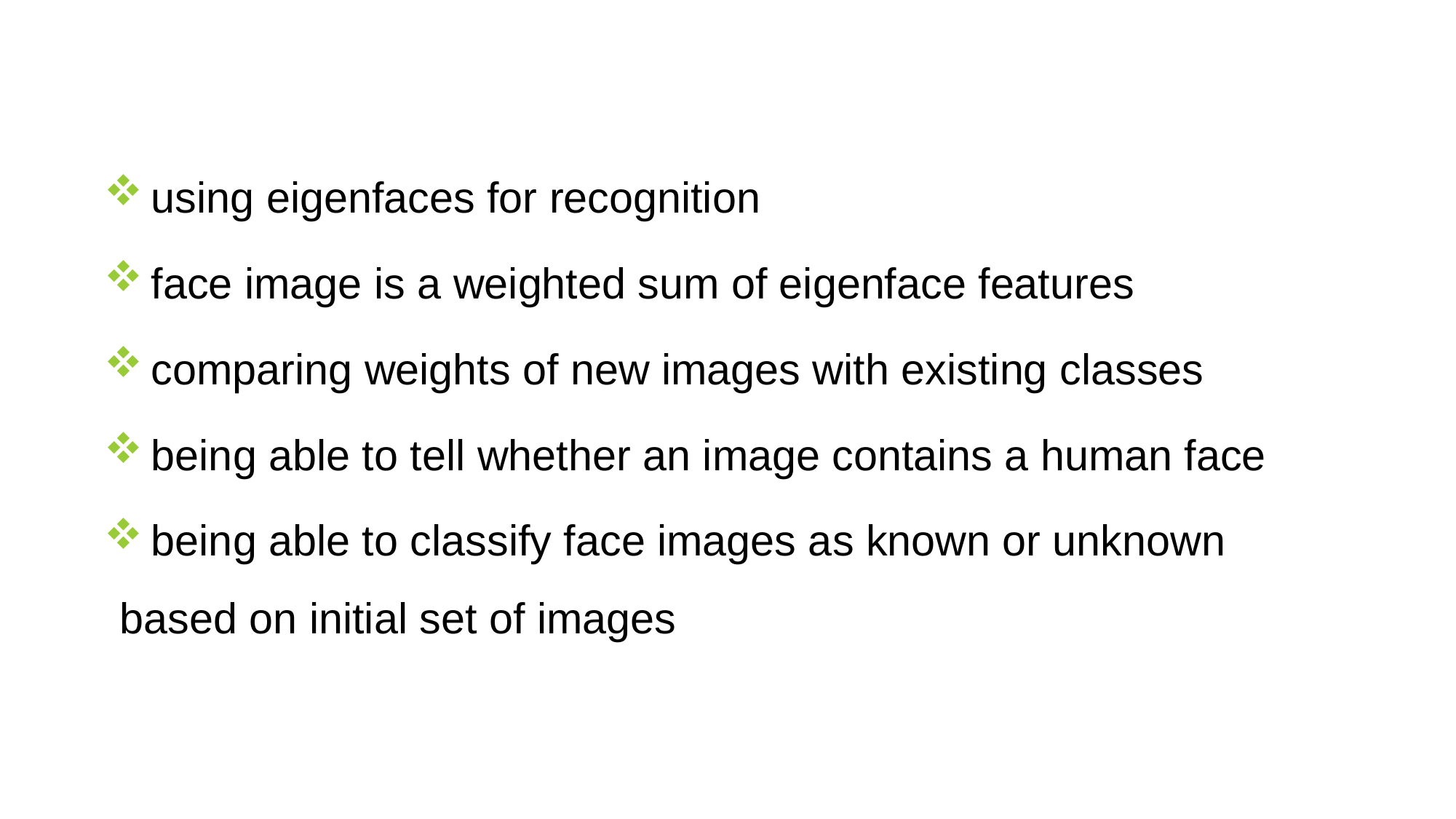

using eigenfaces for recognition
 face image is a weighted sum of eigenface features
 comparing weights of new images with existing classes
 being able to tell whether an image contains a human face
 being able to classify face images as known or unknown    based on initial set of images